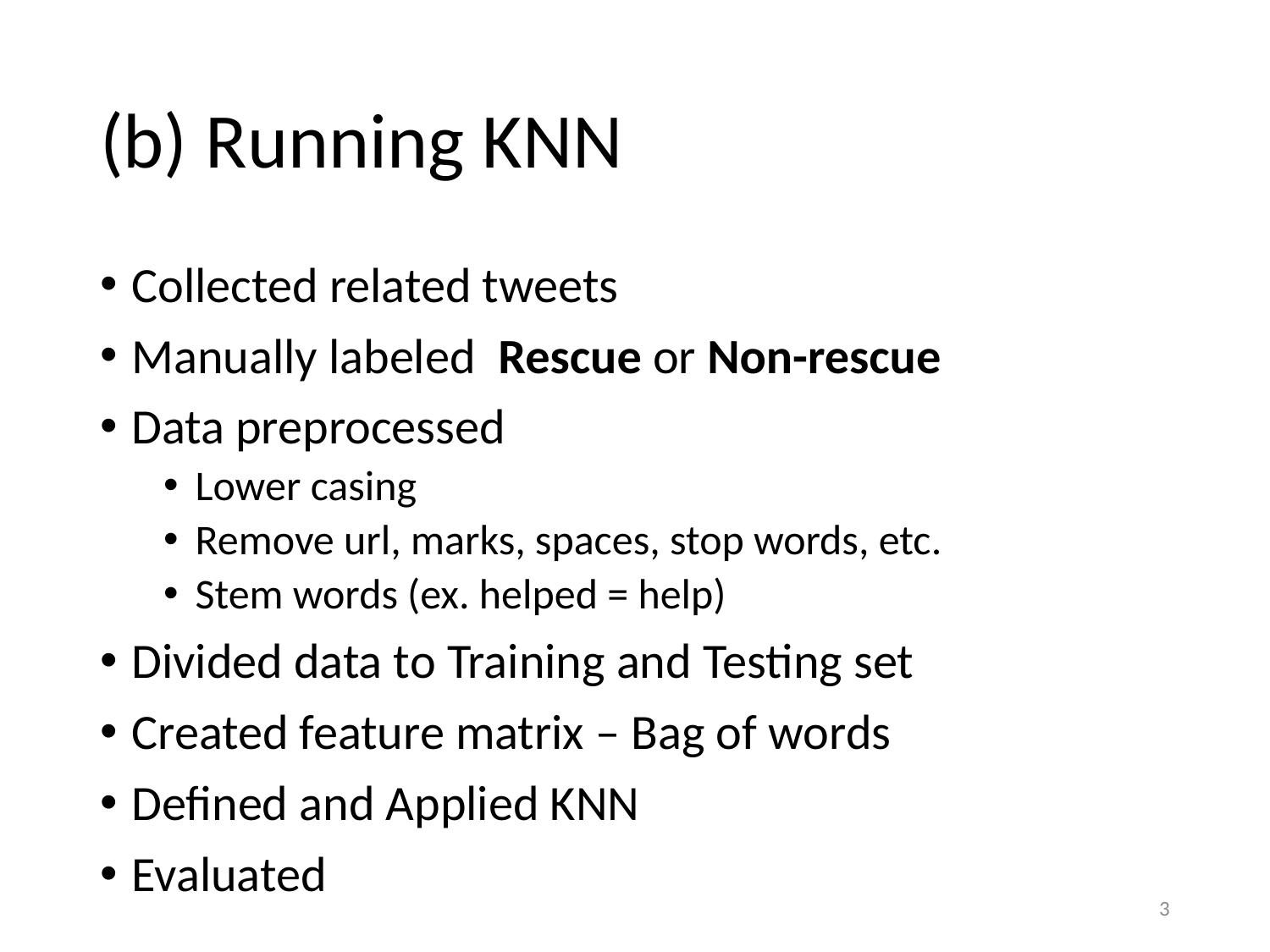

# (b) Running KNN
Collected related tweets
Manually labeled  Rescue or Non-rescue
Data preprocessed
Lower casing
Remove url, marks, spaces, stop words, etc.
Stem words (ex. helped = help)
Divided data to Training and Testing set
Created feature matrix – Bag of words
Defined and Applied KNN
Evaluated

3